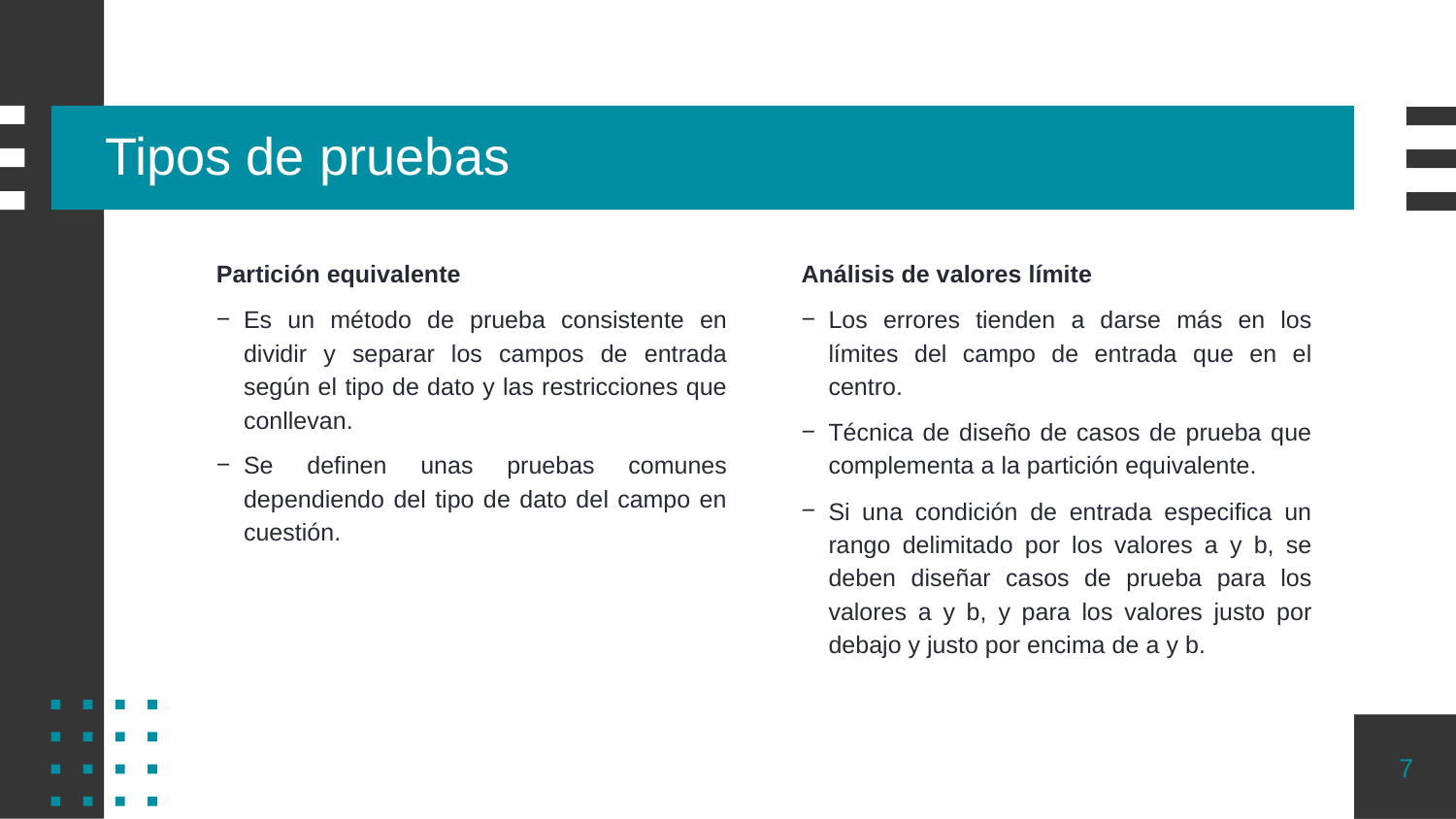

# Tipos de pruebas
Partición equivalente
Es un método de prueba consistente en dividir y separar los campos de entrada según el tipo de dato y las restricciones que conllevan.
Se definen unas pruebas comunes dependiendo del tipo de dato del campo en cuestión.
Análisis de valores límite
Los errores tienden a darse más en los límites del campo de entrada que en el centro.
Técnica de diseño de casos de prueba que complementa a la partición equivalente.
Si una condición de entrada especifica un rango delimitado por los valores a y b, se deben diseñar casos de prueba para los valores a y b, y para los valores justo por debajo y justo por encima de a y b.

7